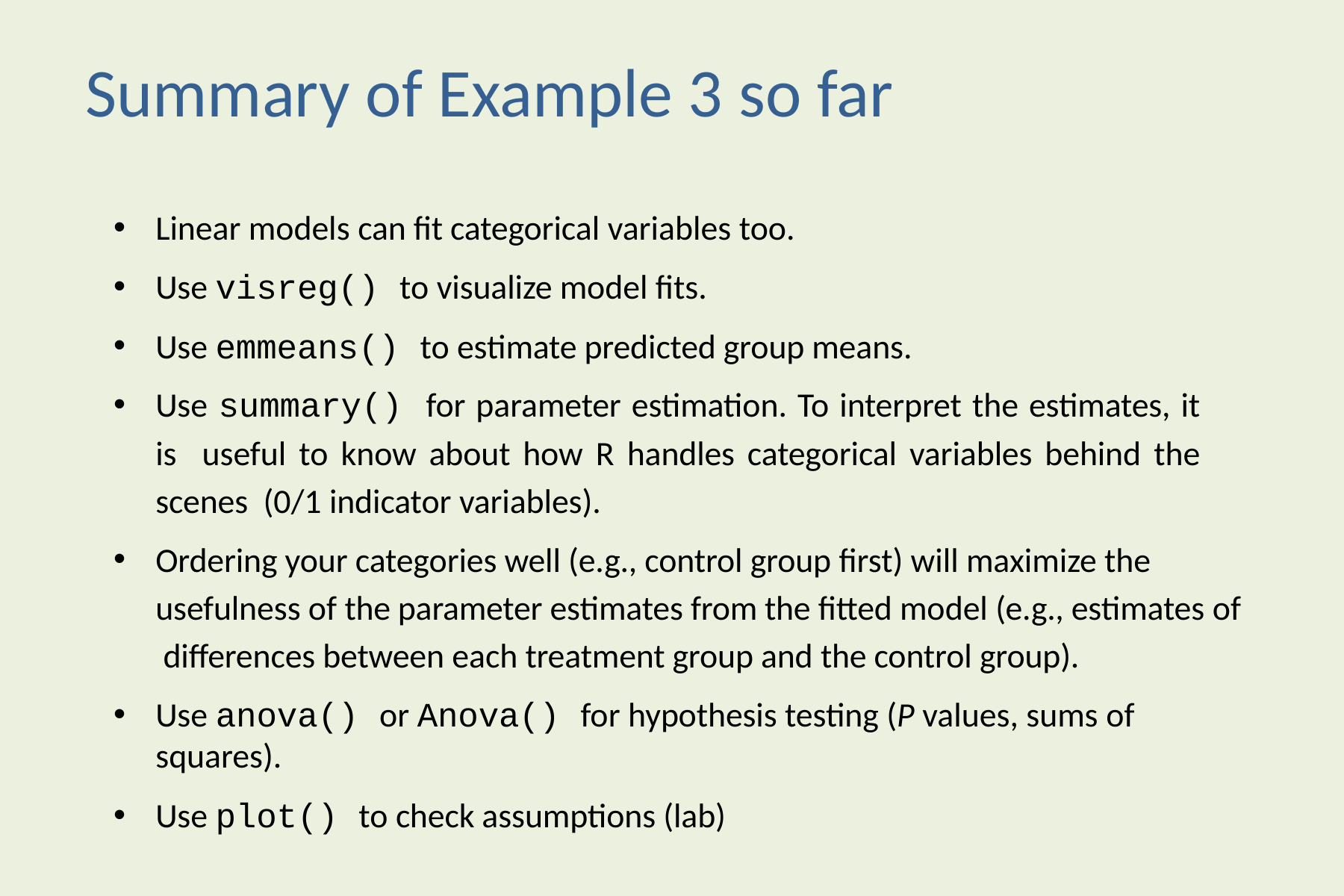

# Summary of Example 3 so far
Linear models can fit categorical variables too.
Use visreg() to visualize model fits.
Use emmeans() to estimate predicted group means.
Use summary() for parameter estimation. To interpret the estimates, it is  useful to know about how R handles categorical variables behind the scenes  (0/1 indicator variables).
Ordering your categories well (e.g., control group first) will maximize the  usefulness of the parameter estimates from the fitted model (e.g., estimates of  differences between each treatment group and the control group).
Use anova() or Anova() for hypothesis testing (P values, sums of squares).
Use plot() to check assumptions (lab)